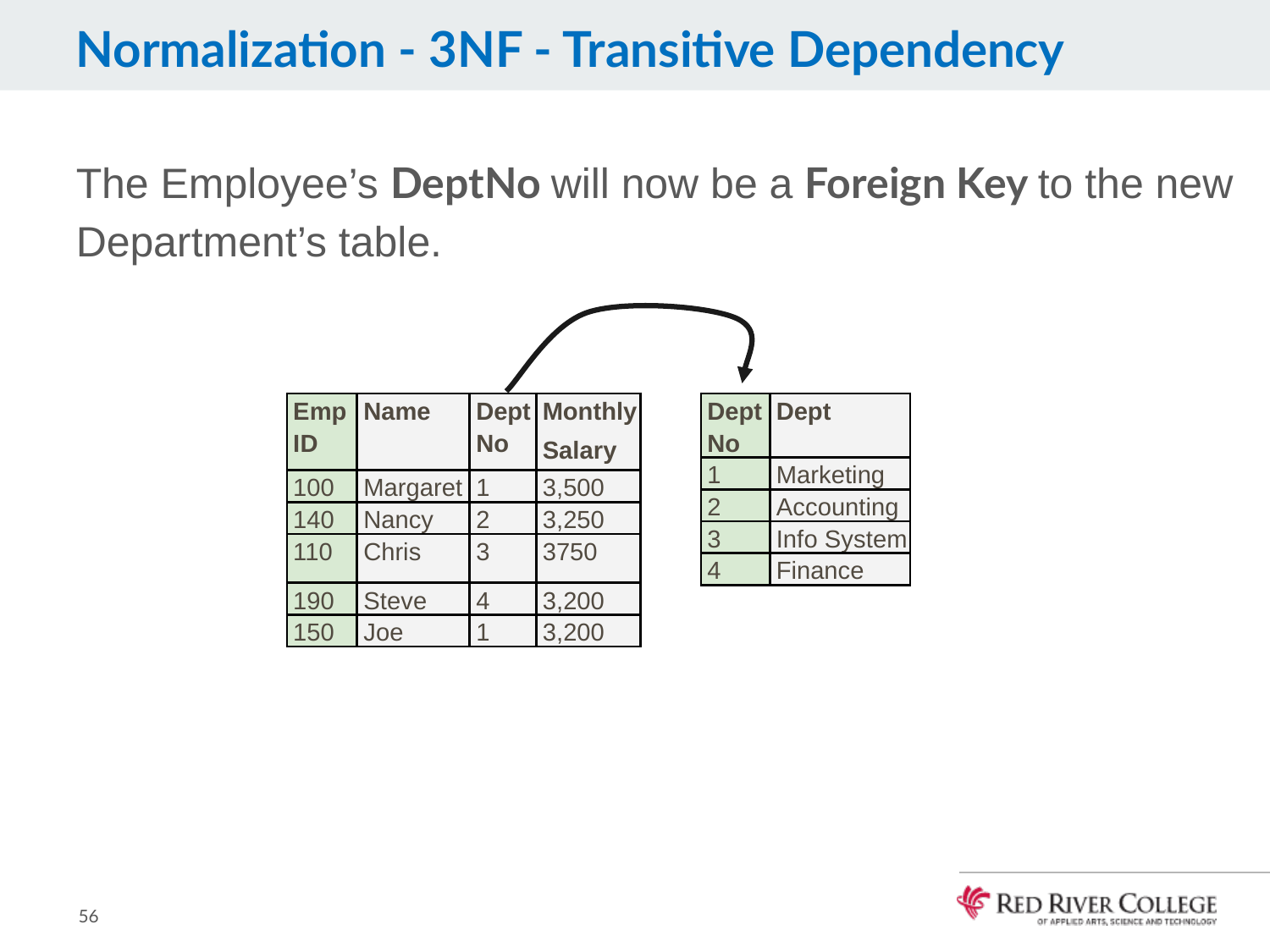

# Normalization - 3NF - Transitive Dependency
The Employee’s DeptNo will now be a Foreign Key to the new Department’s table.

| Emp ID | Name | Dept No | Monthly Salary |
| --- | --- | --- | --- |
| 100 | Margaret | 1 | 3,500 |
| 140 | Nancy | 2 | 3,250 |
| 110 | Chris | 3 | 3750 |
| 190 | Steve | 4 | 3,200 |
| 150 | Joe | 1 | 3,200 |
| Dept No | Dept |
| --- | --- |
| 1 | Marketing |
| 2 | Accounting |
| 3 | Info System |
| 4 | Finance |
56